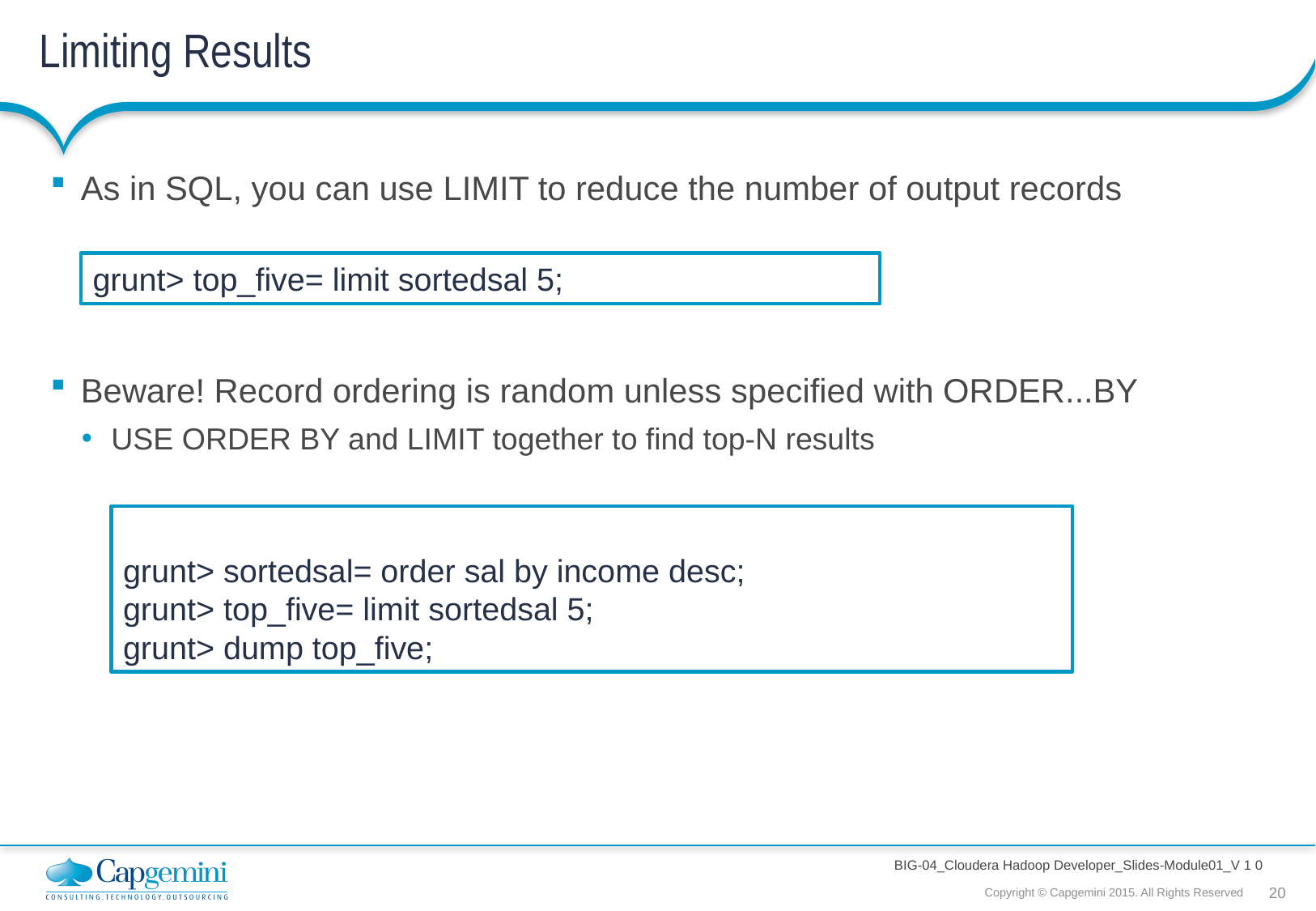

# Limiting Results
As in SQL, you can use LIMIT to reduce the number of output records

Beware! Record ordering is random unless specified with ORDER...BY
USE ORDER BY and LIMIT together to find top-N results
grunt> top_five= limit sortedsal 5;

grunt> sortedsal= order sal by income desc;
grunt> top_five= limit sortedsal 5;
grunt> dump top_five;